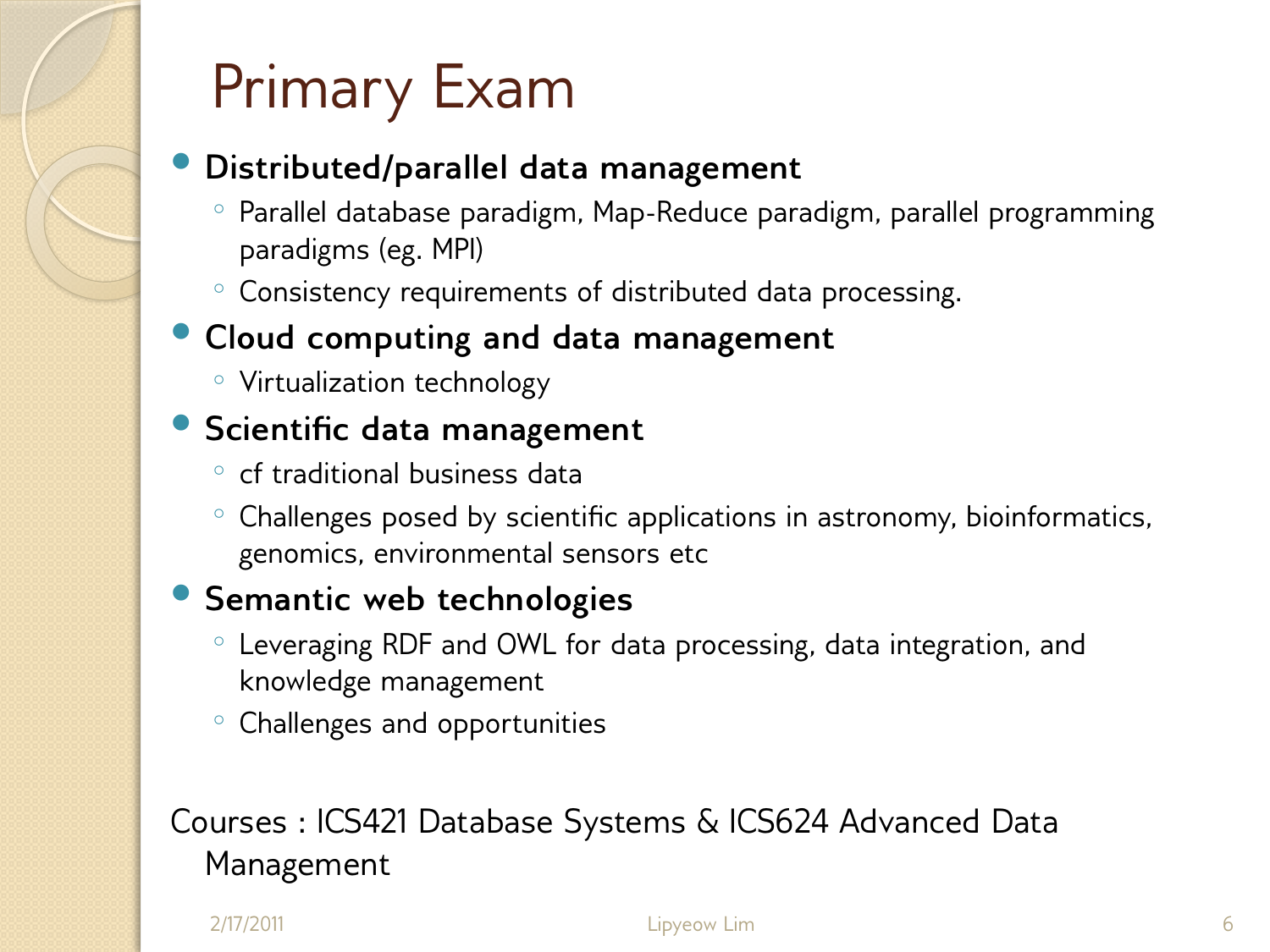

# Primary Exam
Distributed/parallel data management
Parallel database paradigm, Map-Reduce paradigm, parallel programming paradigms (eg. MPI)
Consistency requirements of distributed data processing.
Cloud computing and data management
Virtualization technology
Scientific data management
cf traditional business data
Challenges posed by scientific applications in astronomy, bioinformatics, genomics, environmental sensors etc
Semantic web technologies
Leveraging RDF and OWL for data processing, data integration, and knowledge management
Challenges and opportunities

Courses : ICS421 Database Systems & ICS624 Advanced Data Management
2/17/2011
Lipyeow Lim
6